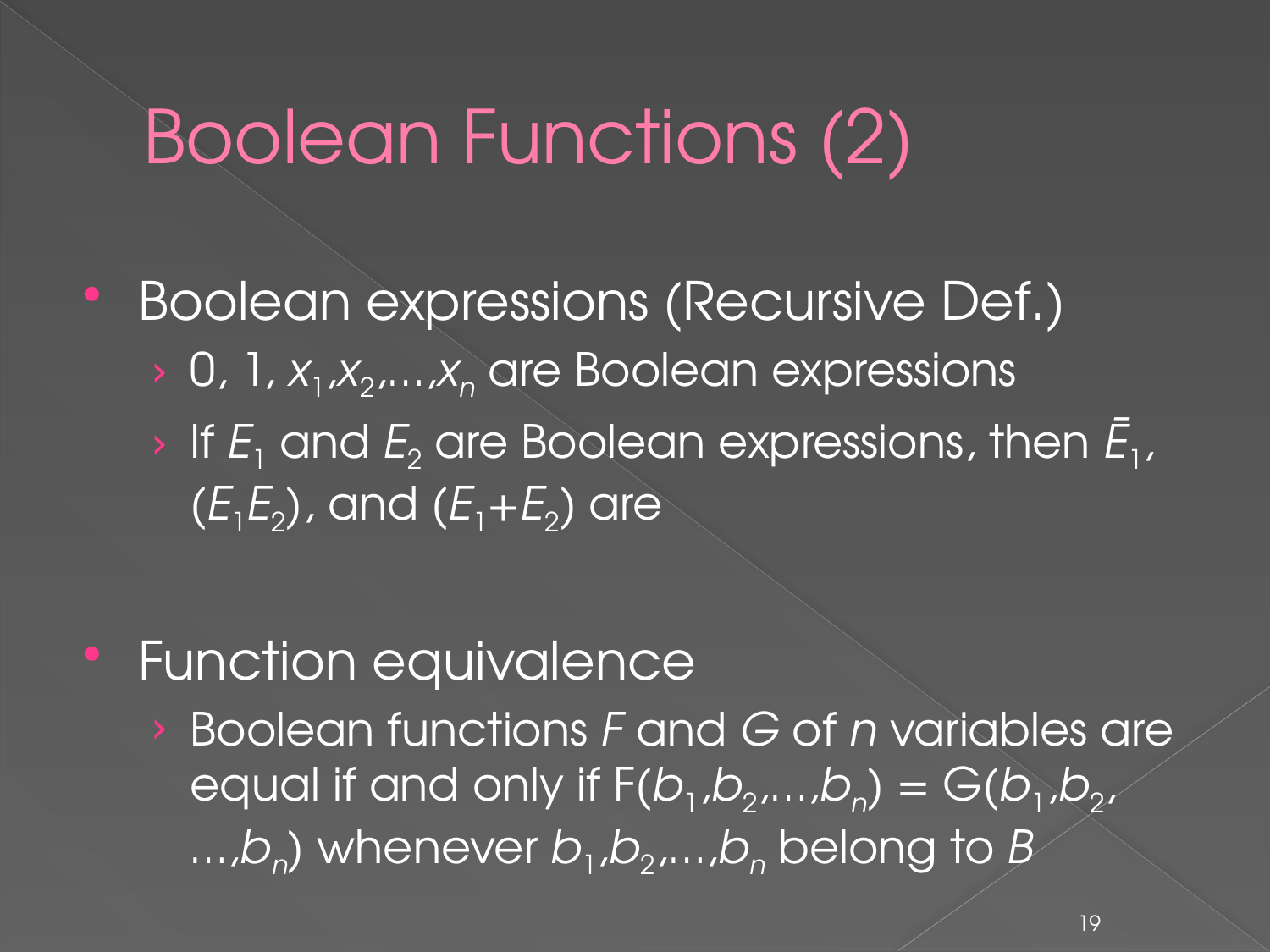

# Boolean Functions (2)
Boolean expressions (Recursive Def.)
0, 1, x1,x2,…,xn are Boolean expressions
If E1 and E2 are Boolean expressions, then Ē1, (E1E2), and (E1+E2) are

Function equivalence
Boolean functions F and G of n variables are equal if and only if F(b1,b2,…,bn) = G(b1,b2,…,bn) whenever b1,b2,…,bn belong to B
19